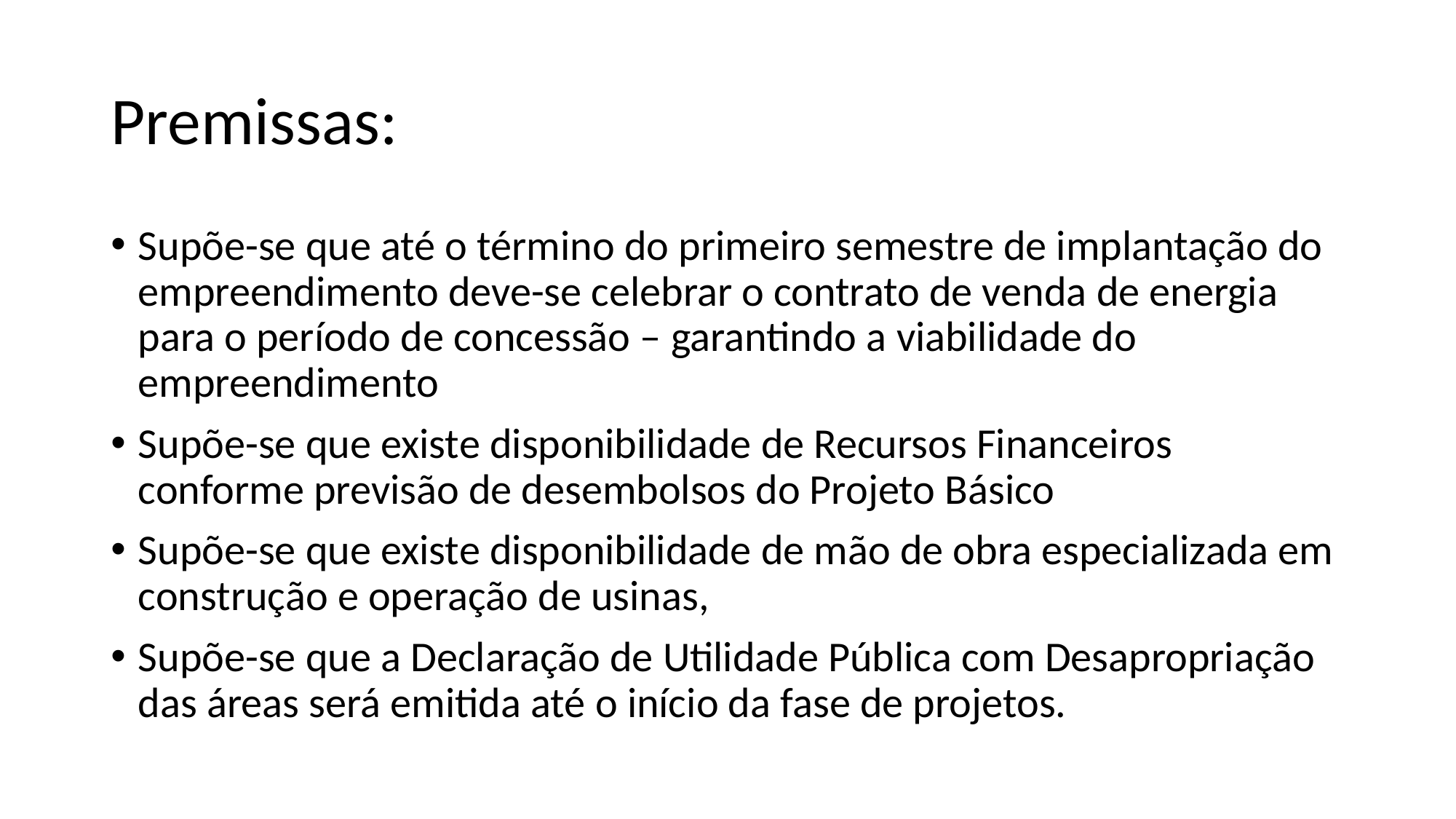

# Premissas:
Supõe-se que até o término do primeiro semestre de implantação do empreendimento deve-se celebrar o contrato de venda de energia para o período de concessão – garantindo a viabilidade do empreendimento
Supõe-se que existe disponibilidade de Recursos Financeiros conforme previsão de desembolsos do Projeto Básico
Supõe-se que existe disponibilidade de mão de obra especializada em construção e operação de usinas,
Supõe-se que a Declaração de Utilidade Pública com Desapropriação das áreas será emitida até o início da fase de projetos.